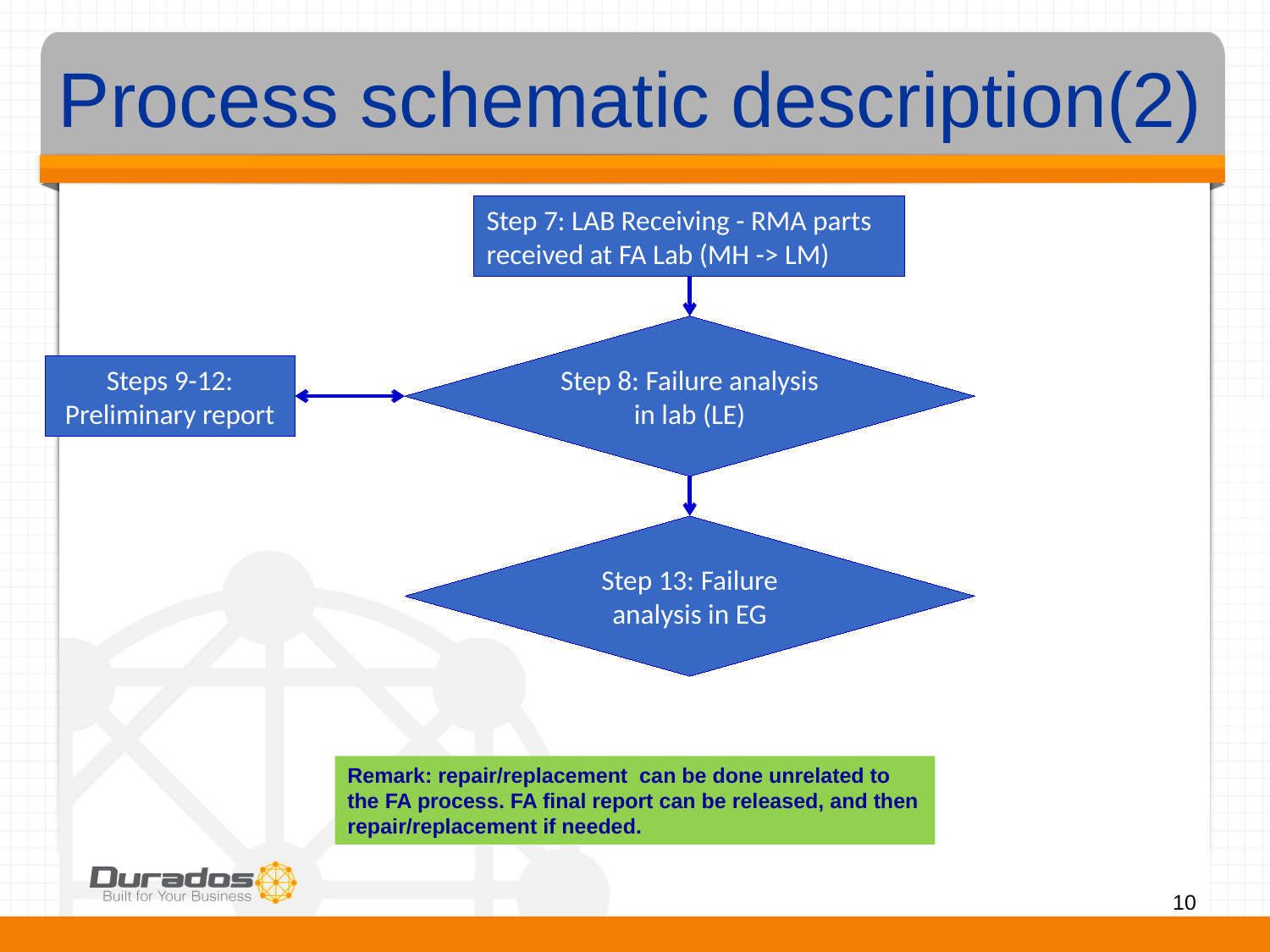

# Process schematic description(2)
Step 7: LAB Receiving - RMA parts received at FA Lab (MH -> LM)
Step 8: Failure analysis in lab (LE)
Steps 9-12: Preliminary report
Step 13: Failure analysis in EG
Remark: repair/replacement  can be done unrelated to the FA process. FA final report can be released, and then repair/replacement if needed.
10